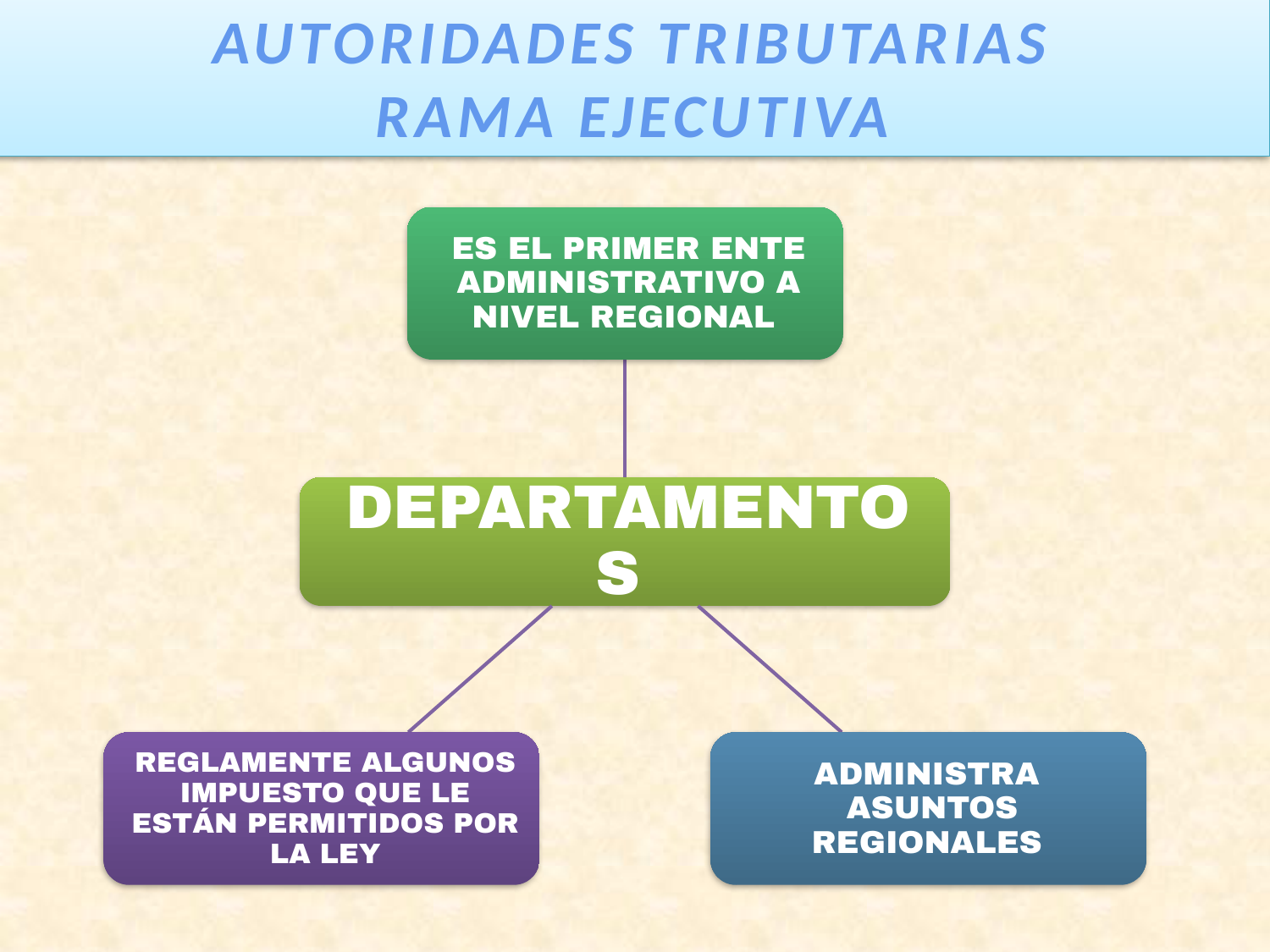

# AUTORIDADES TRIBUTARIAS RAMA EJECUTIVA
DEPARTAMENTOS
ES EL PRIMER ENTE ADMINISTRATIVO A NIVEL REGIONAL
ADMINISTRA  ASUNTOS REGIONALES
REGLAMENTE ALGUNOS IMPUESTO QUE LE ESTÁN PERMITIDOS POR LA LEY